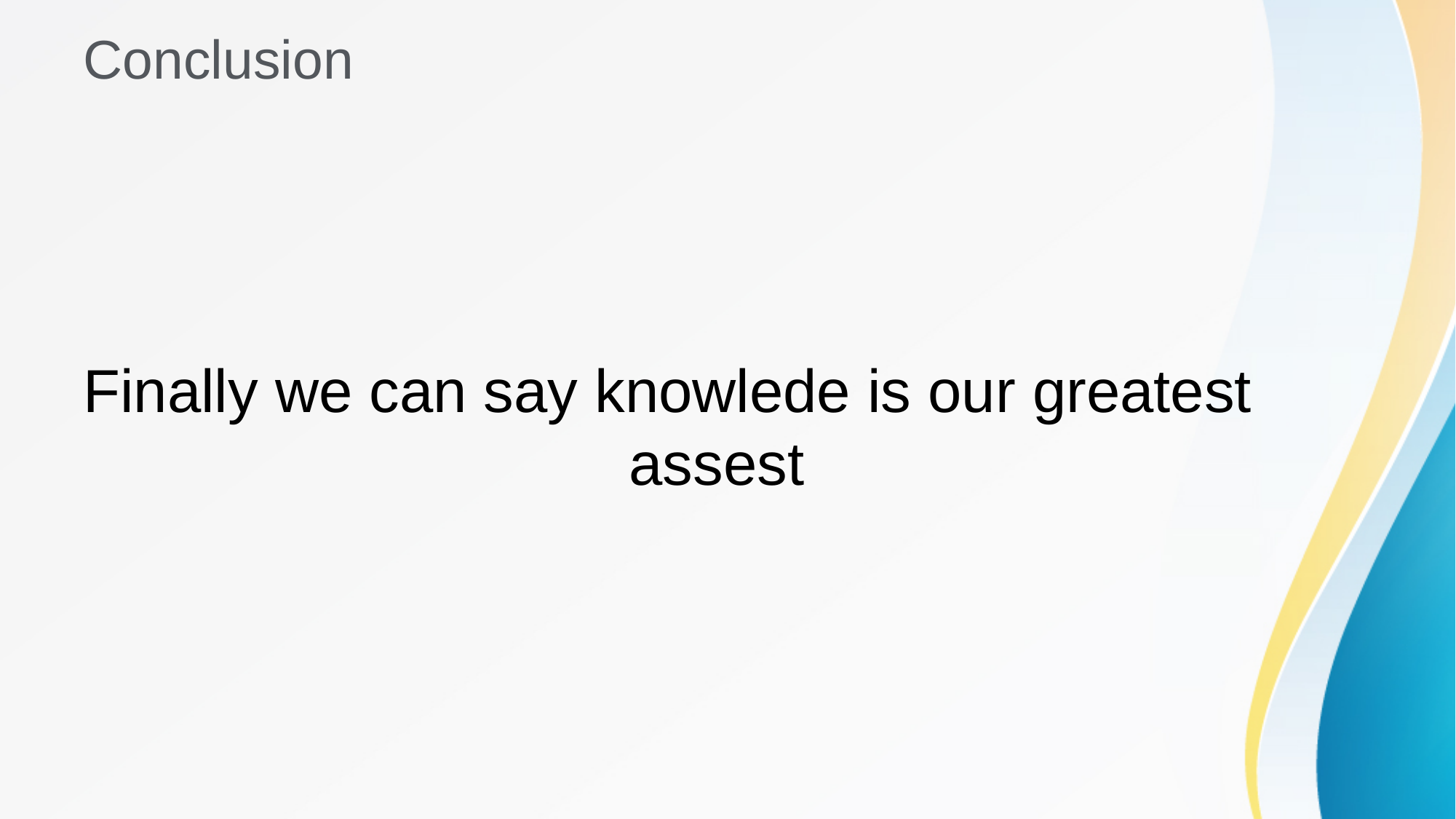

# Conclusion
Finally we can say knowlede is our greatest 						assest